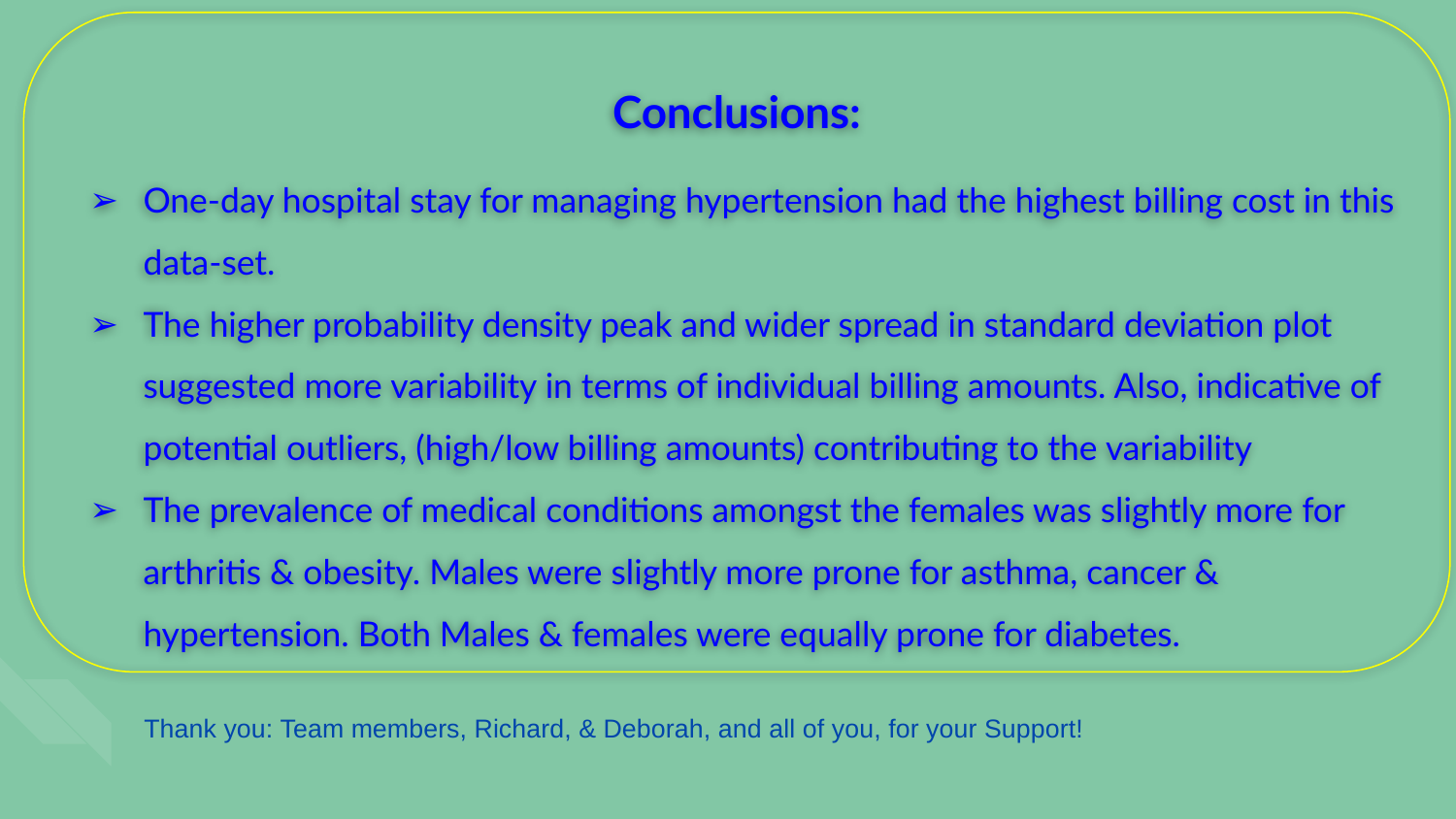

Conclusions:
One-day hospital stay for managing hypertension had the highest billing cost in this data-set.
The higher probability density peak and wider spread in standard deviation plot suggested more variability in terms of individual billing amounts. Also, indicative of potential outliers, (high/low billing amounts) contributing to the variability
The prevalence of medical conditions amongst the females was slightly more for arthritis & obesity. Males were slightly more prone for asthma, cancer & hypertension. Both Males & females were equally prone for diabetes.
Thank you: Team members, Richard, & Deborah, and all of you, for your Support!